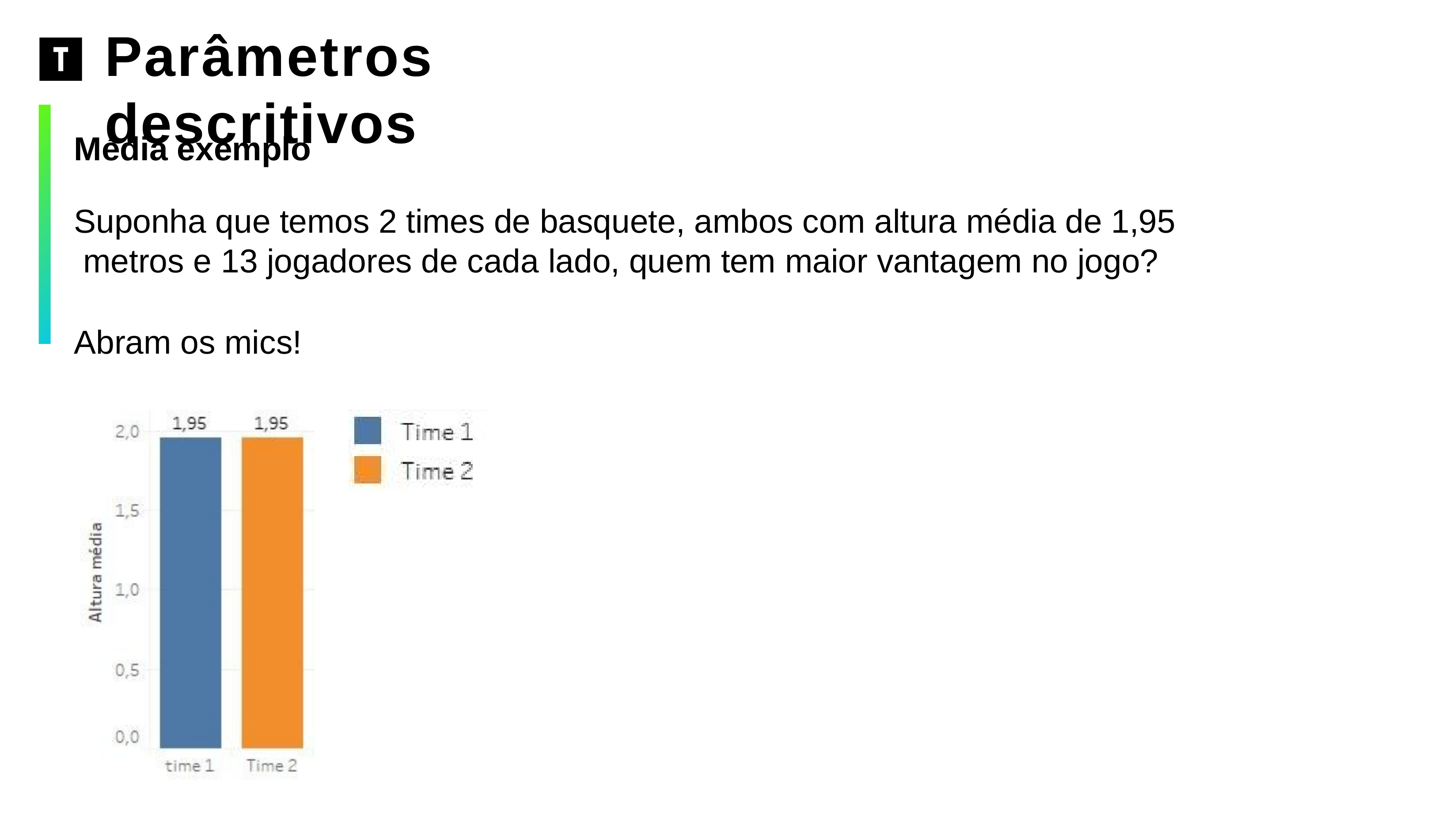

# Parâmetros descritivos

Média exemplo
Suponha que temos 2 times de basquete, ambos com altura média de 1,95  metros e 13 jogadores de cada lado, quem tem maior vantagem no jogo?

Abram os mics!